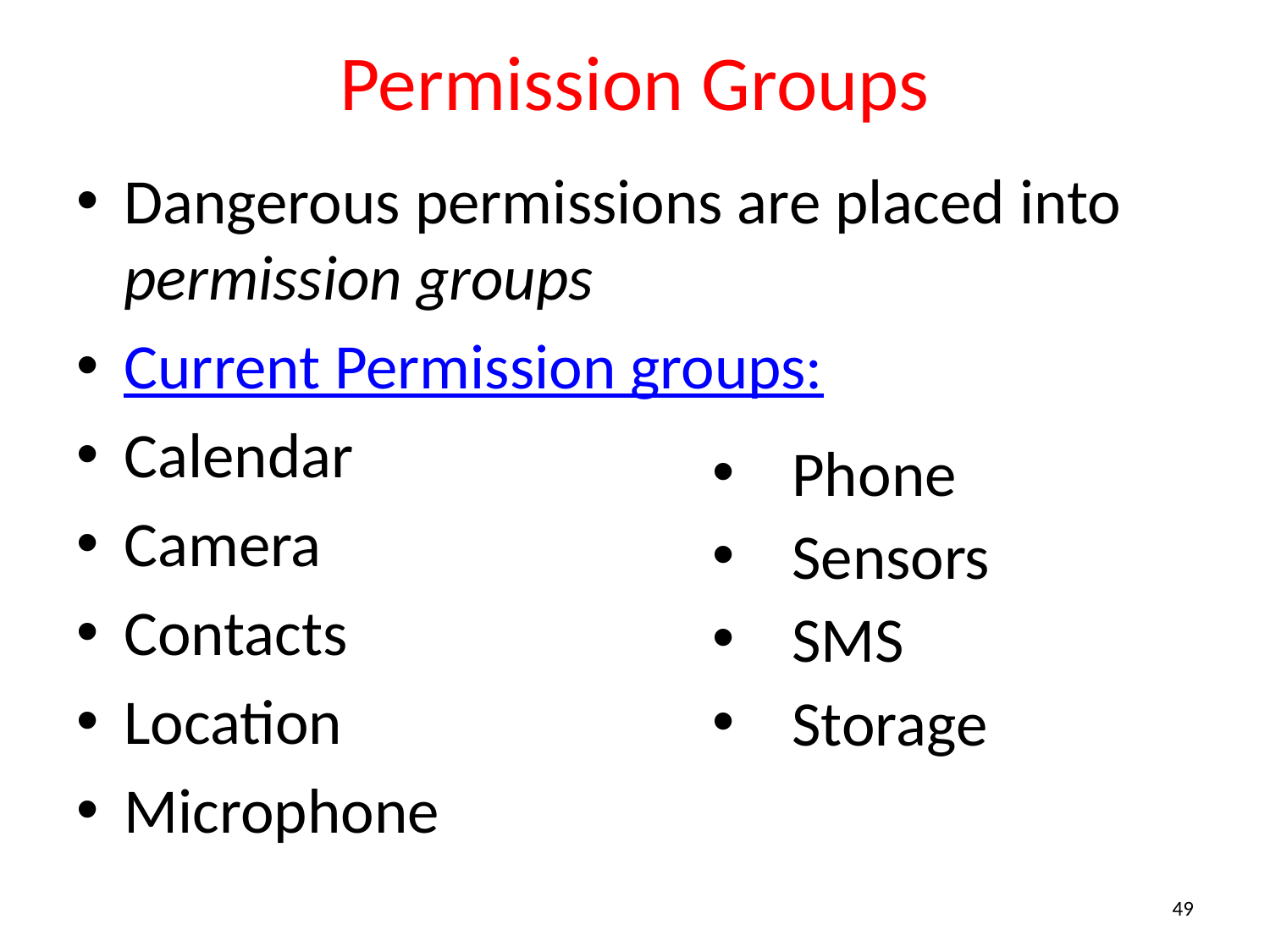

# Permission Groups
Dangerous permissions are placed into permission groups
Current Permission groups:
Calendar
Camera
Contacts
Location
Microphone
Phone
Sensors
SMS
Storage

49